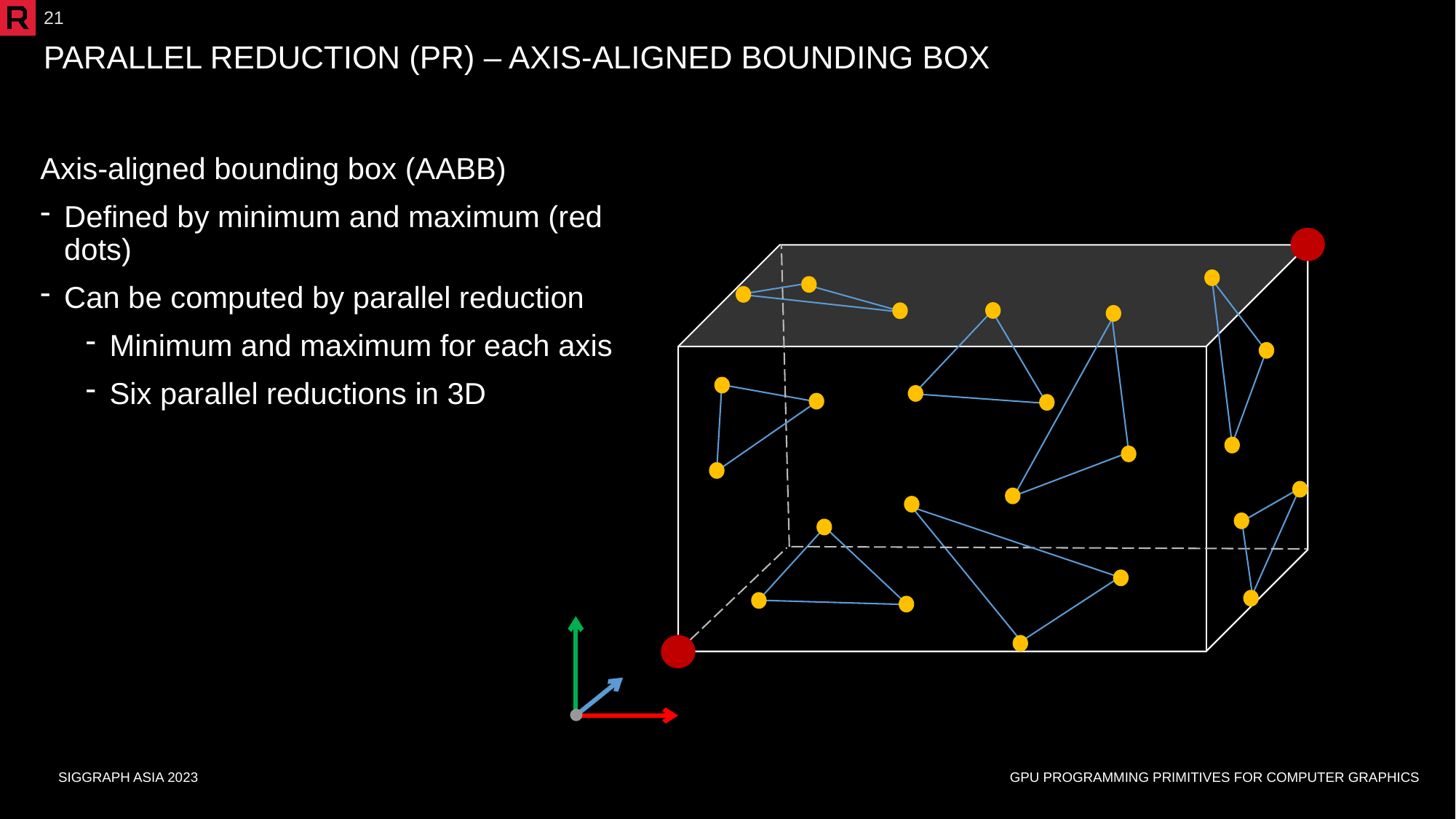

21
# Parallel Reduction (PR) – Axis-Aligned Bounding Box

Axis-aligned bounding box (AABB)
Defined by minimum and maximum (red dots)
Can be computed by parallel reduction
Minimum and maximum for each axis
Six parallel reductions in 3D